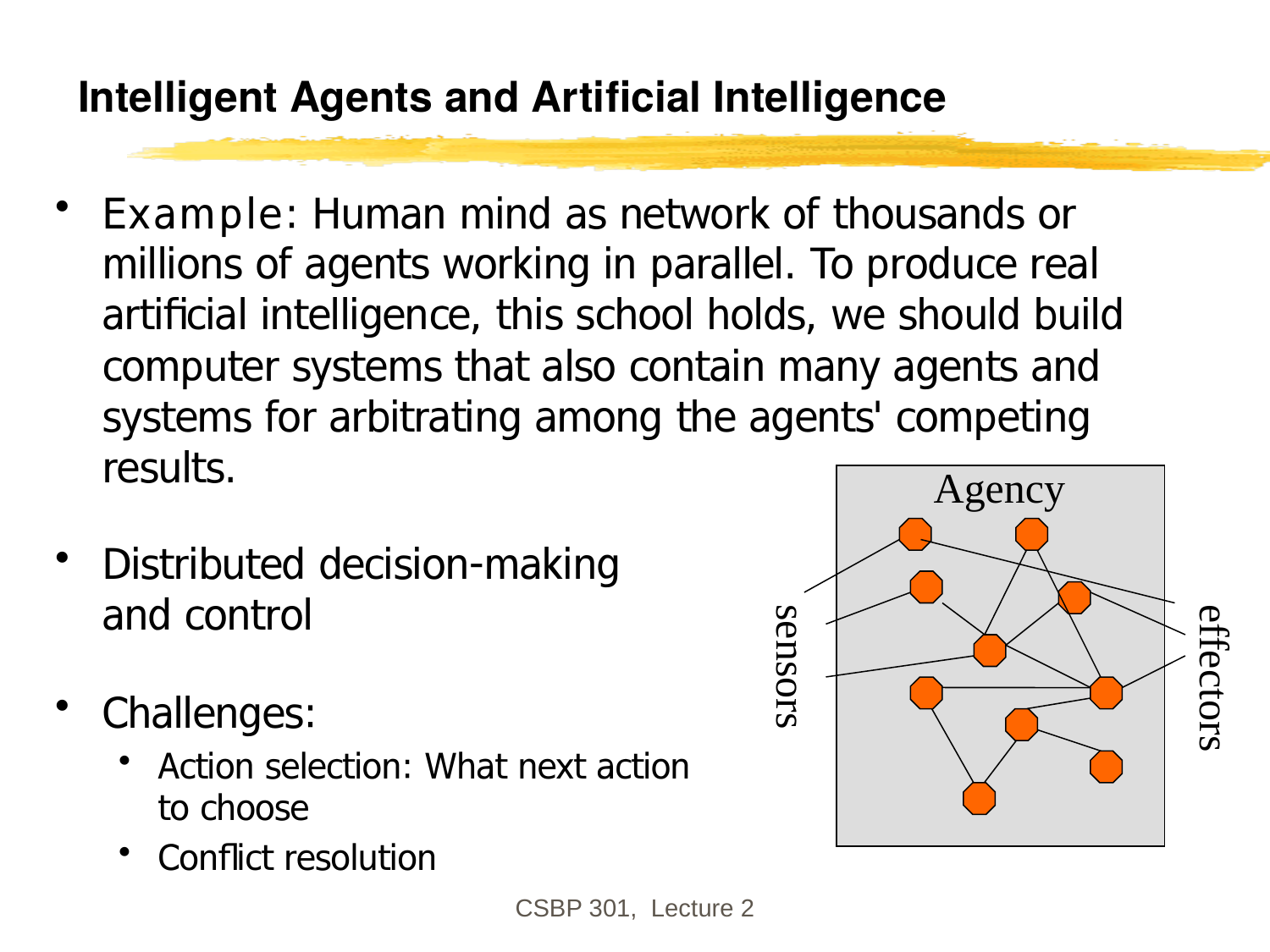

CSBP 301,  Lecture 2
# Intelligent Agents and Artificial Intelligence
Example: Human mind as network of thousands or millions of agents working in parallel. To produce real artificial intelligence, this school holds, we should build computer systems that also contain many agents and systems for arbitrating among the agents' competing results.
Distributed decision-making
and control
Challenges:
Action selection: What next action
to choose
Conflict resolution
Agency

sensors

effectors